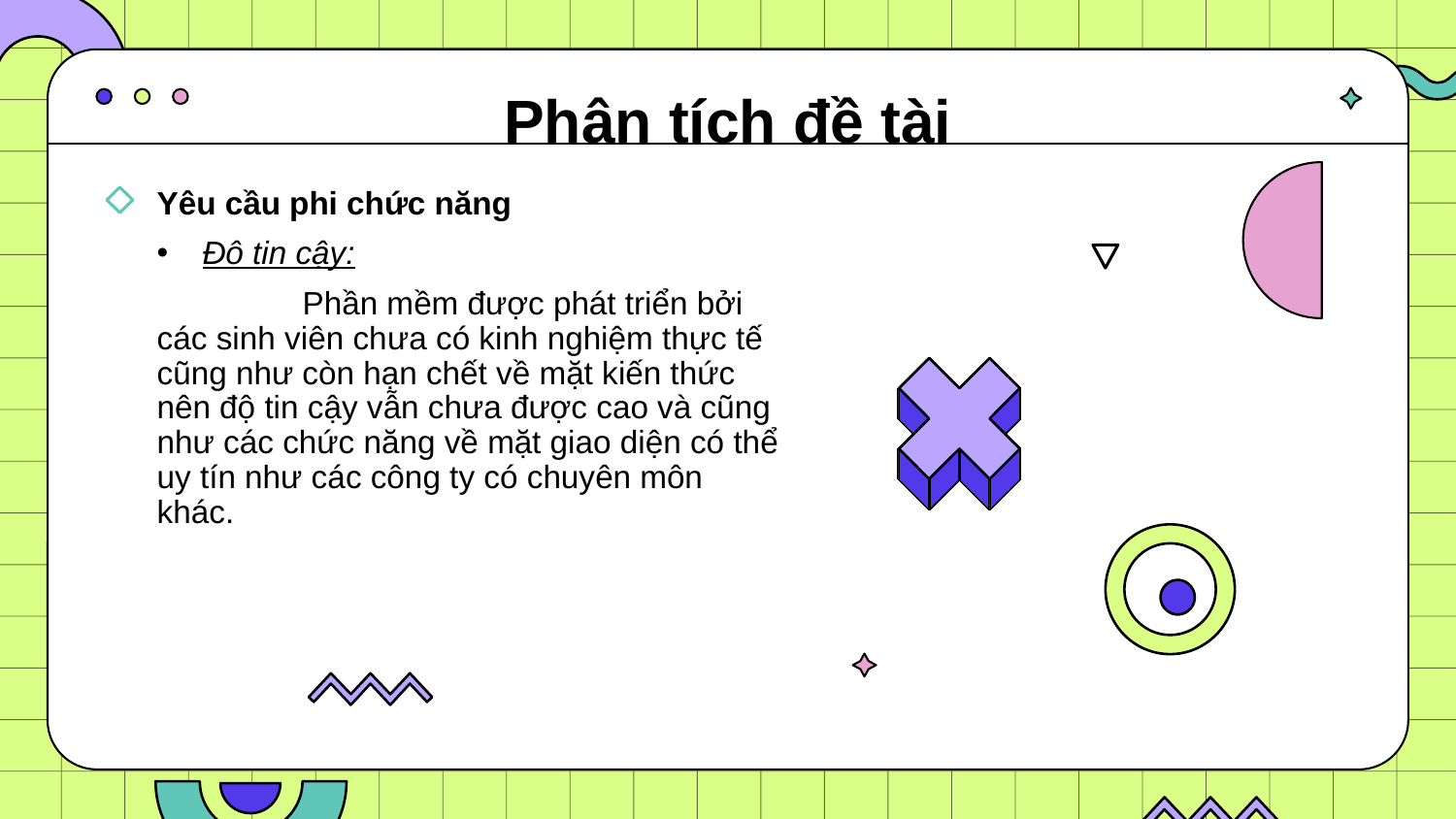

# Phân tích đề tài
Yêu cầu phi chức năng
Đô tin cậy:
	Phần mềm được phát triển bởi các sinh viên chưa có kinh nghiệm thực tế cũng như còn hạn chết về mặt kiến thức nên độ tin cậy vẫn chưa được cao và cũng như các chức năng về mặt giao diện có thể uy tín như các công ty có chuyên môn khác.